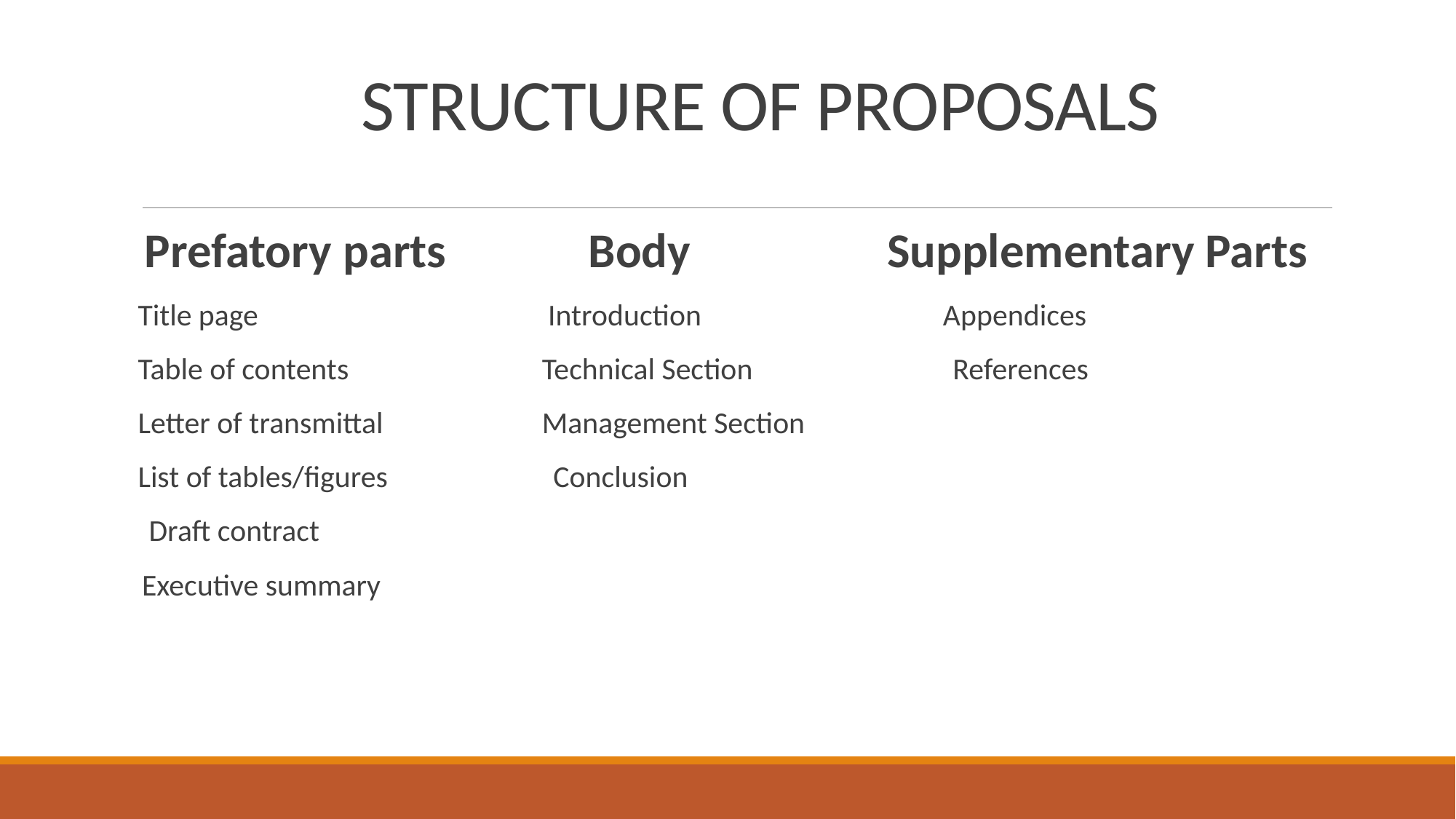

# STRUCTURE OF PROPOSALS
  Prefatory parts             Body                  Supplementary Parts
 Title page                                          Introduction                                   Appendices
 Table of contents                            Technical Section                             References
 Letter of transmittal                       Management Section
 List of tables/figures                        Conclusion
 Draft contract
Executive summary